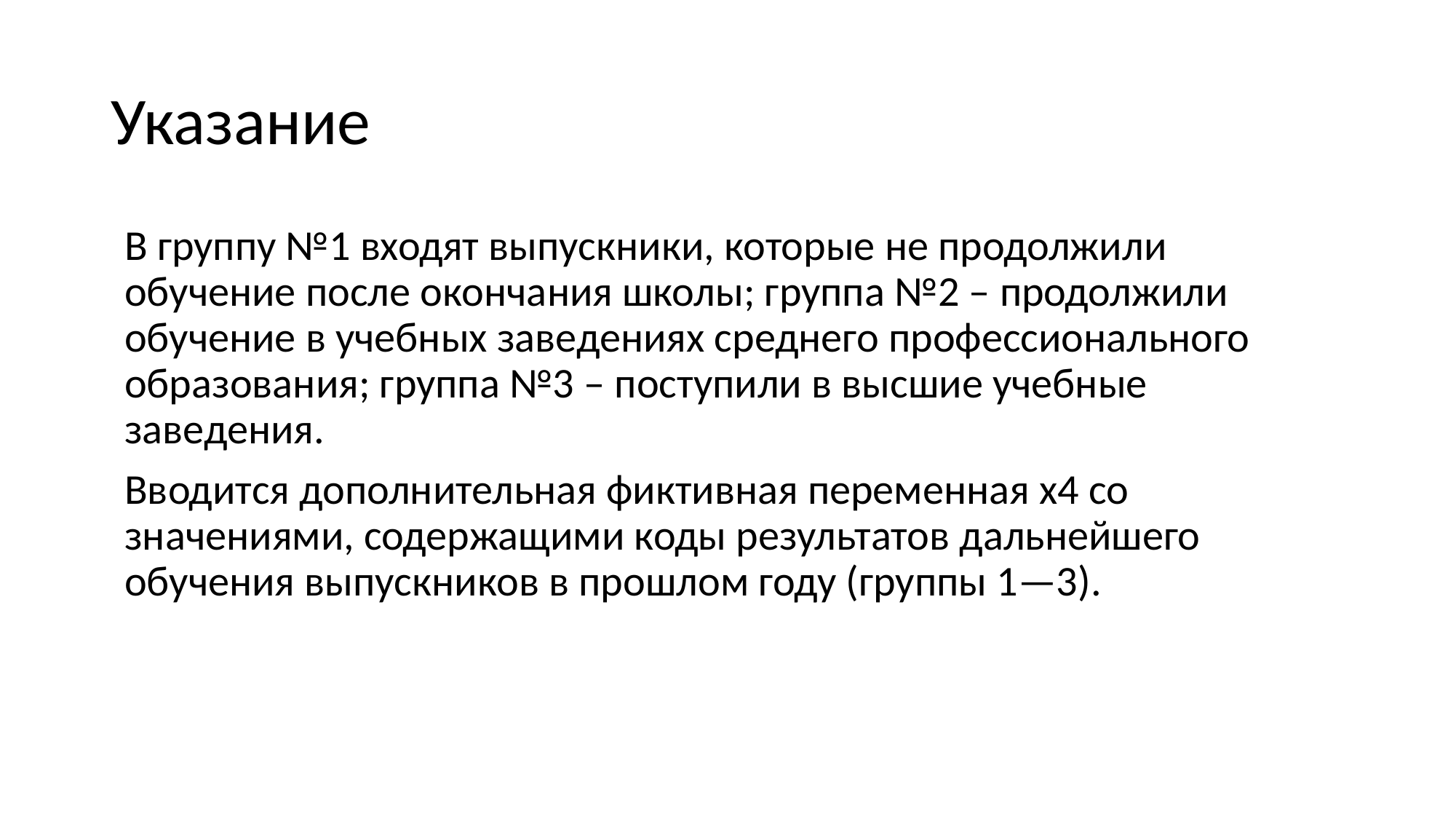

# Указание
В группу №1 входят выпускники, которые не продолжили обучение после окончания школы; группа №2 – продолжили обучение в учебных заведениях среднего профессионального образования; группа №3 – поступили в высшие учебные заведения.
Вводится дополнительная фиктивная переменная х4 со значениями, содержащими коды результатов дальнейшего обучения выпускников в прошлом году (группы 1—3).